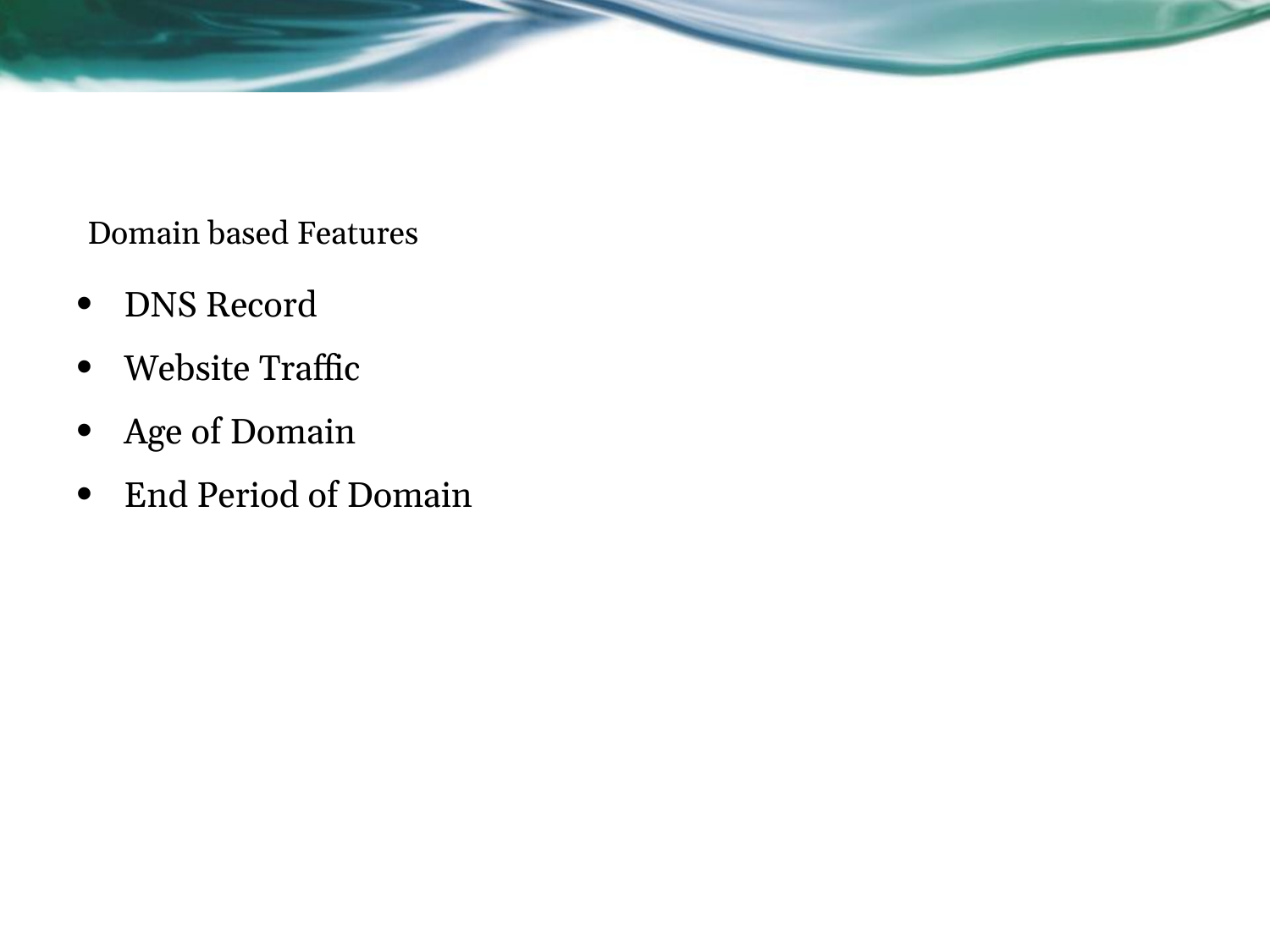

Domain based Features
DNS Record
Website Traffic
Age of Domain
End Period of Domain